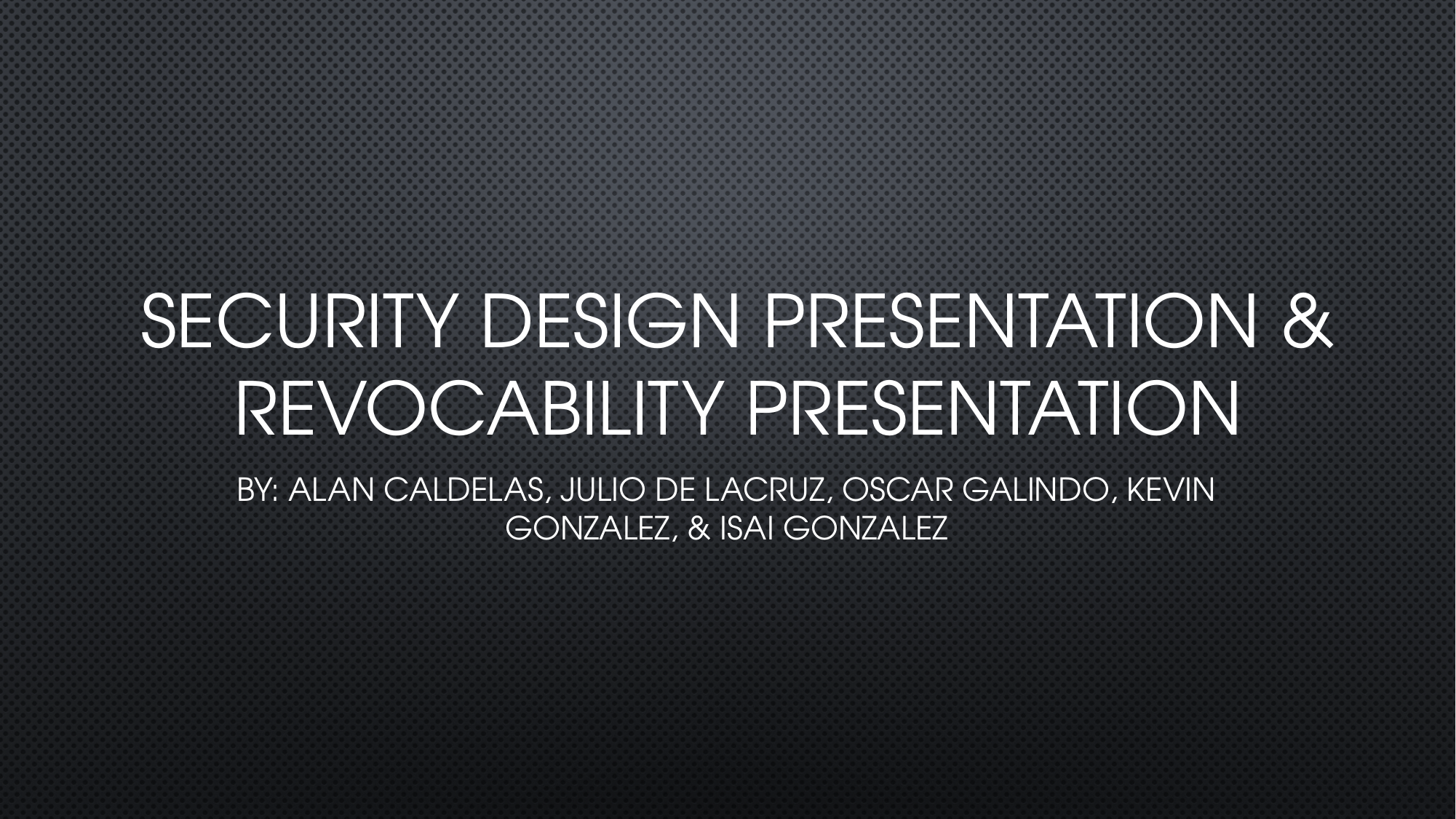

# Security Design Presentation & Revocability Presentation
By: Alan Caldelas, Julio De LaCruz, Oscar Galindo, Kevin Gonzalez, & Isai Gonzalez